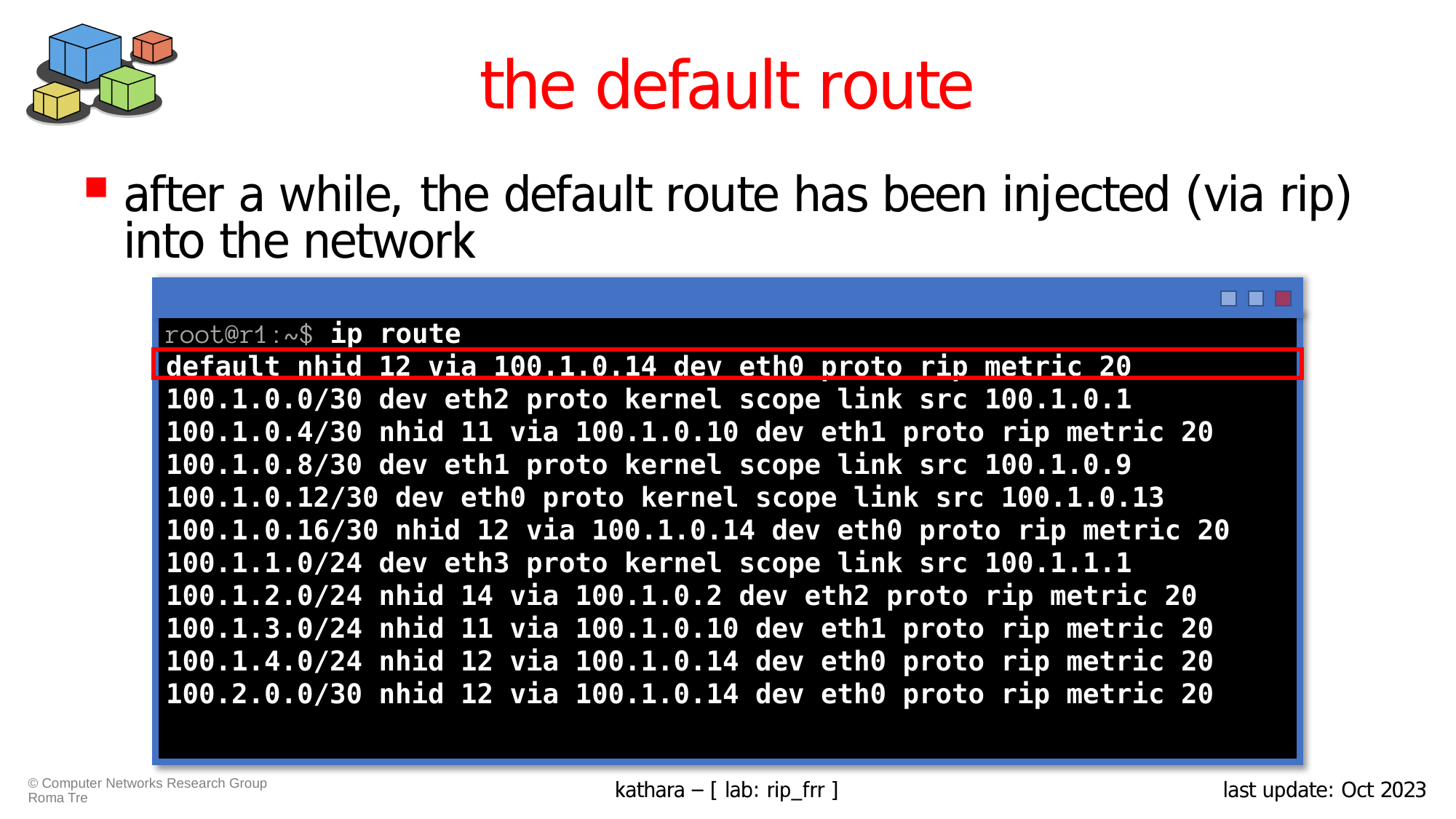

# the default route
after a while, the default route has been injected (via rip) into the network

root@r1:~$ ip route
default nhid 12 via 100.1.0.14 dev eth0 proto rip metric 20
100.1.0.0/30 dev eth2 proto kernel scope link src 100.1.0.1
100.1.0.4/30 nhid 11 via 100.1.0.10 dev eth1 proto rip metric 20
100.1.0.8/30 dev eth1 proto kernel scope link src 100.1.0.9
100.1.0.12/30 dev eth0 proto kernel scope link src 100.1.0.13
100.1.0.16/30 nhid 12 via 100.1.0.14 dev eth0 proto rip metric 20
100.1.1.0/24 dev eth3 proto kernel scope link src 100.1.1.1
100.1.2.0/24 nhid 14 via 100.1.0.2 dev eth2 proto rip metric 20
100.1.3.0/24 nhid 11 via 100.1.0.10 dev eth1 proto rip metric 20
100.1.4.0/24 nhid 12 via 100.1.0.14 dev eth0 proto rip metric 20
100.2.0.0/30 nhid 12 via 100.1.0.14 dev eth0 proto rip metric 20

kathara – [ lab: rip_frr ]
last update: Oct 2023